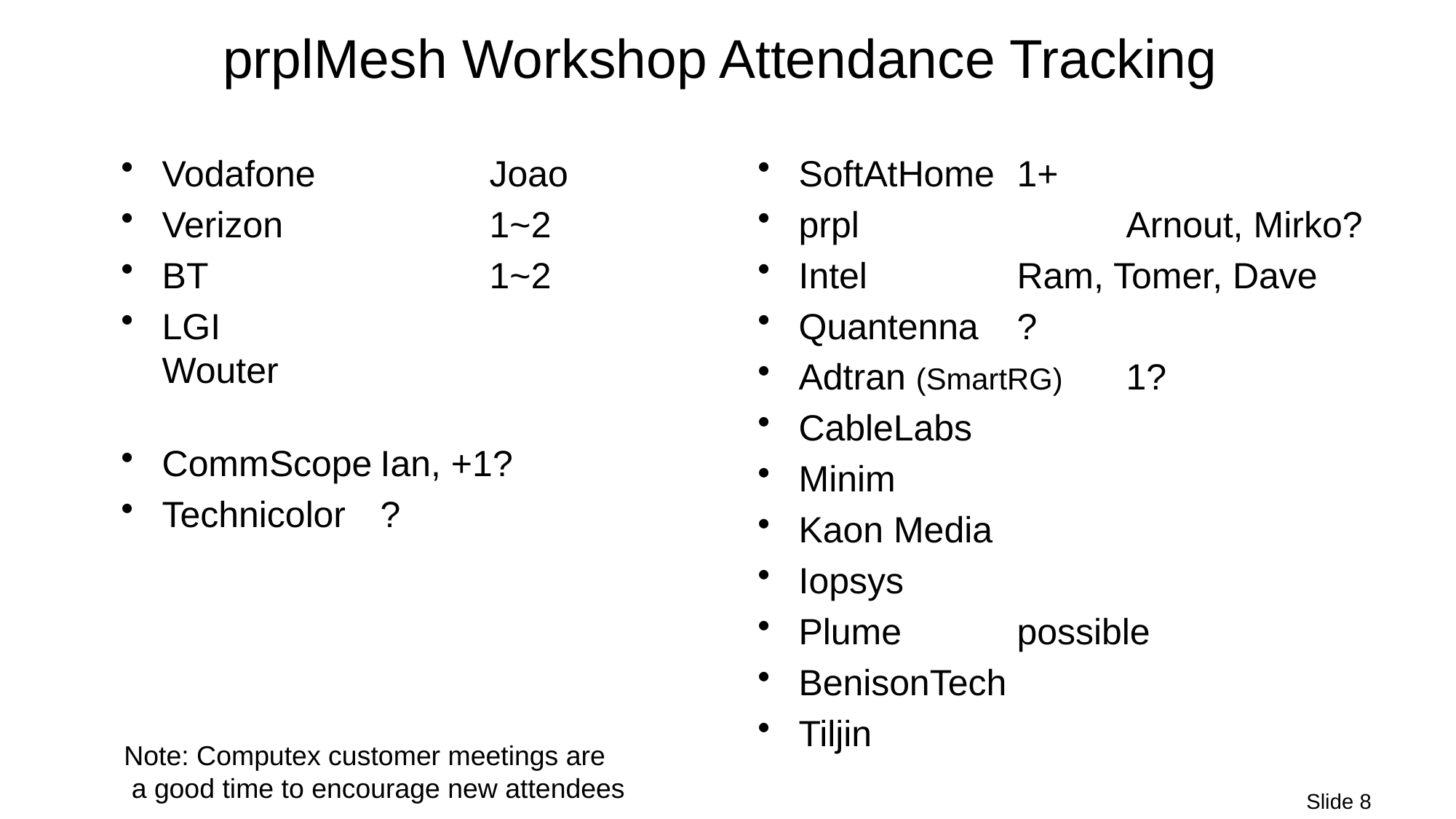

# prplMesh Workshop Attendance Tracking
Vodafone		Joao
Verizon		1~2
BT			1~2
LGI			Wouter

CommScope	Ian, +1?
Technicolor	?
SoftAtHome	1+
prpl			Arnout, Mirko?
Intel		Ram, Tomer, Dave
Quantenna	?
Adtran (SmartRG)	1?
CableLabs
Minim
Kaon Media
Iopsys
Plume		possible
BenisonTech
Tiljin
Note: Computex customer meetings are
 a good time to encourage new attendees
Slide 8